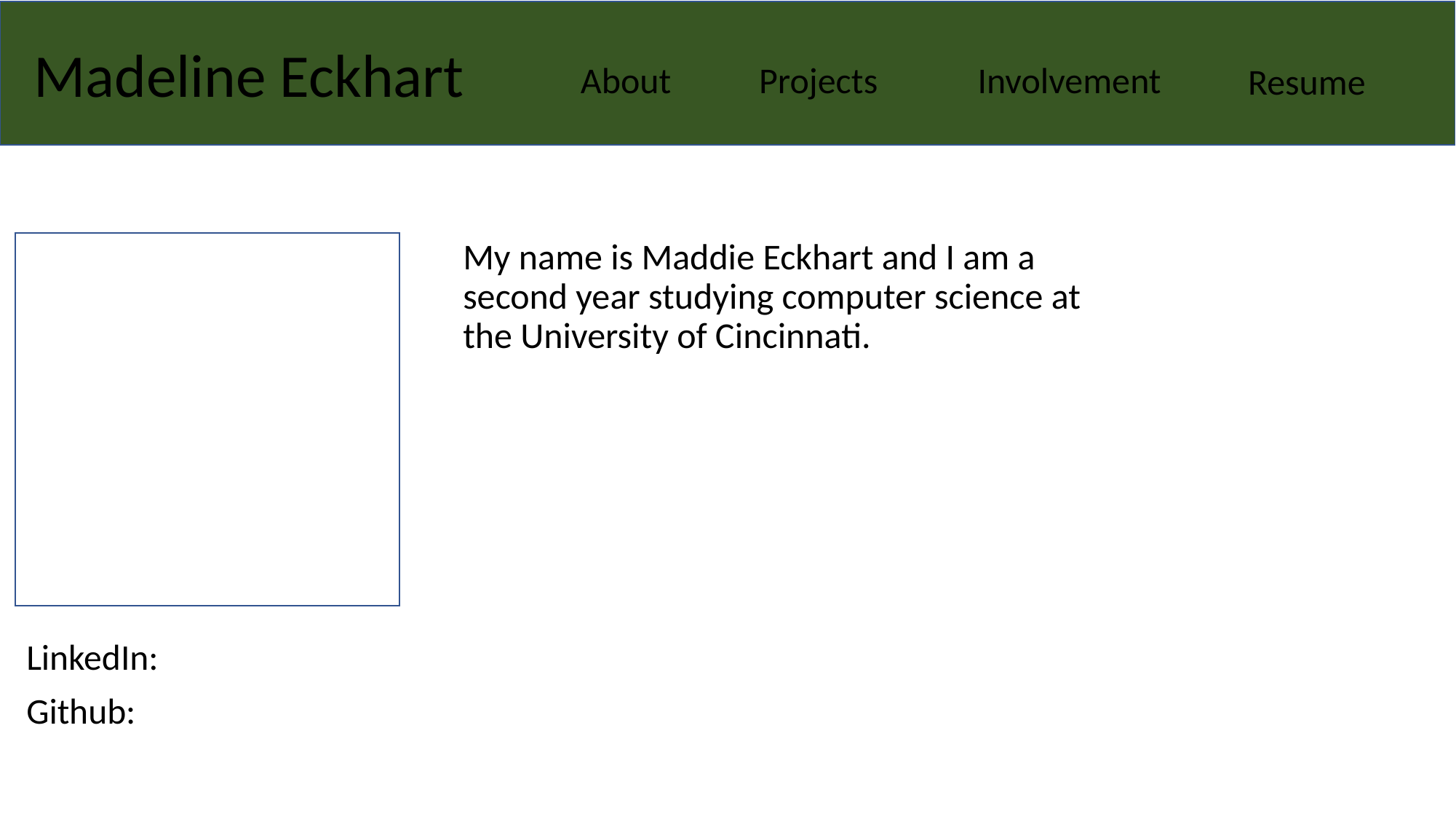

# Madeline Eckhart
About
Projects
Involvement
Resume

My name is Maddie Eckhart and I am a second year studying computer science at the University of Cincinnati.
LinkedIn:
Github: